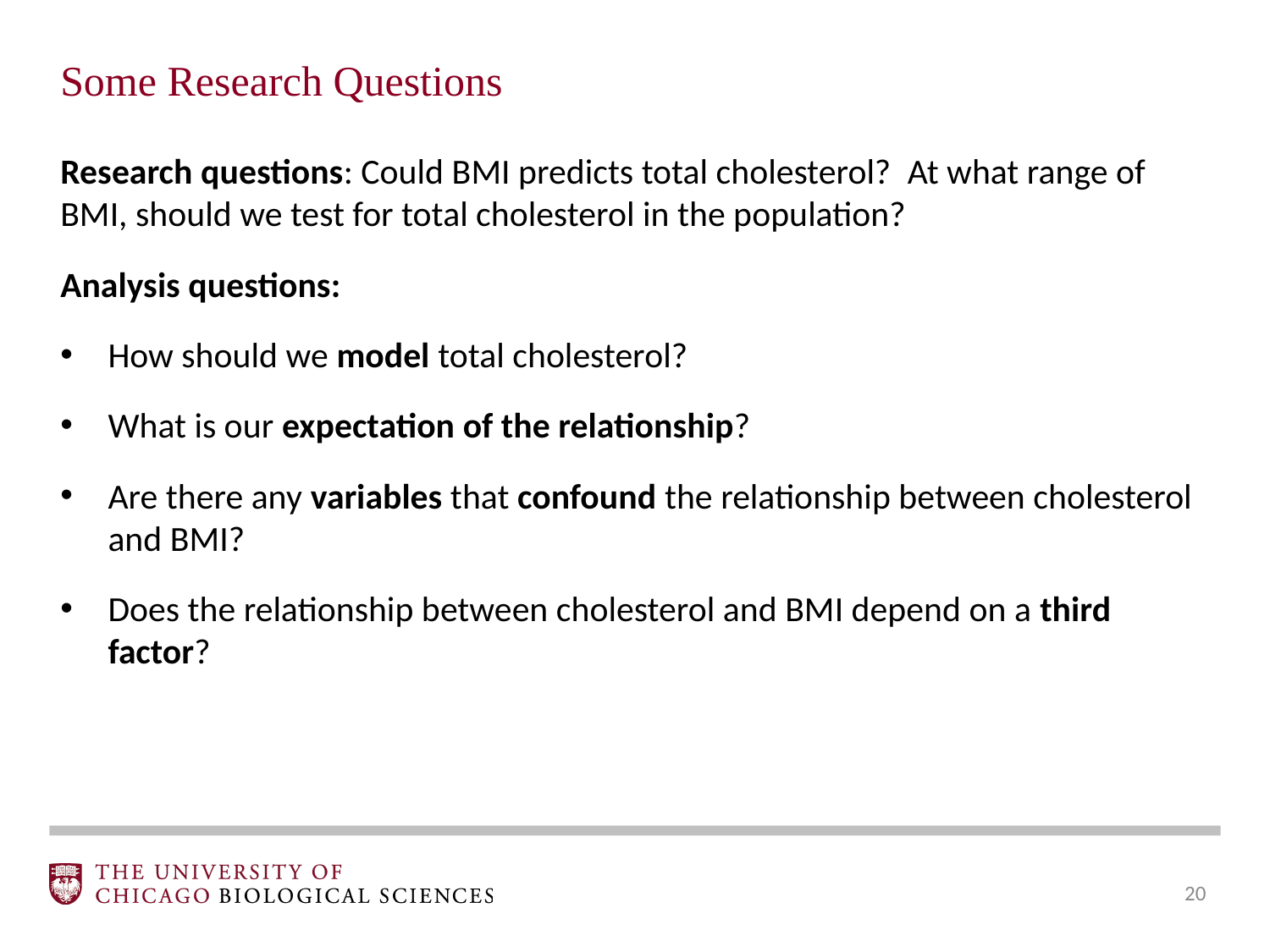

Some Research Questions

Research questions: Could BMI predicts total cholesterol?  At what range of BMI, should we test for total cholesterol in the population?
Analysis questions:
How should we model total cholesterol?
What is our expectation of the relationship?
Are there any variables that confound the relationship between cholesterol and BMI?
Does the relationship between cholesterol and BMI depend on a third factor?

20